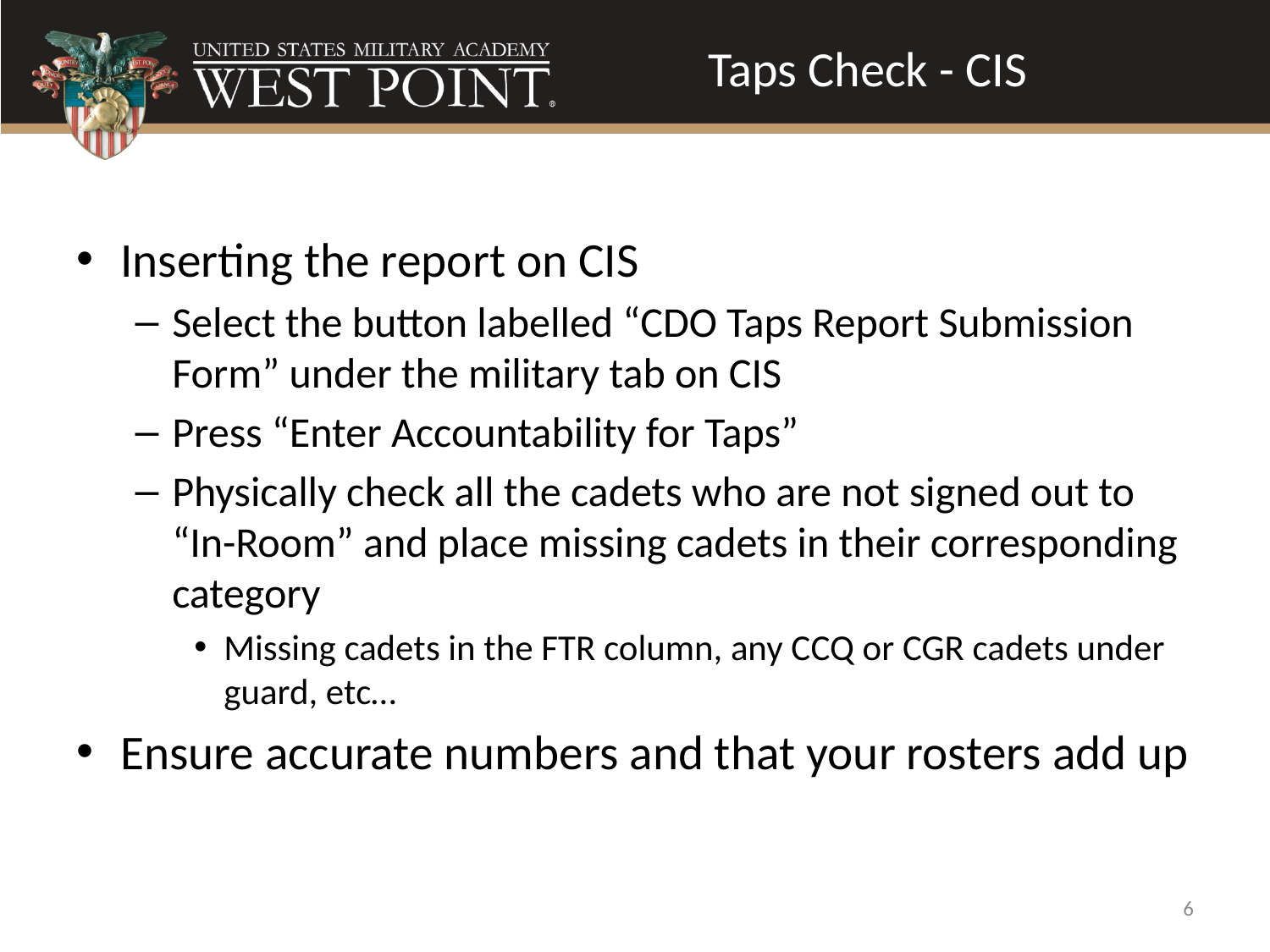

# Taps Check - CIS
Inserting the report on CIS
Select the button labelled “CDO Taps Report Submission Form” under the military tab on CIS
Press “Enter Accountability for Taps”
Physically check all the cadets who are not signed out to “In-Room” and place missing cadets in their corresponding category
Missing cadets in the FTR column, any CCQ or CGR cadets under guard, etc…
Ensure accurate numbers and that your rosters add up
6